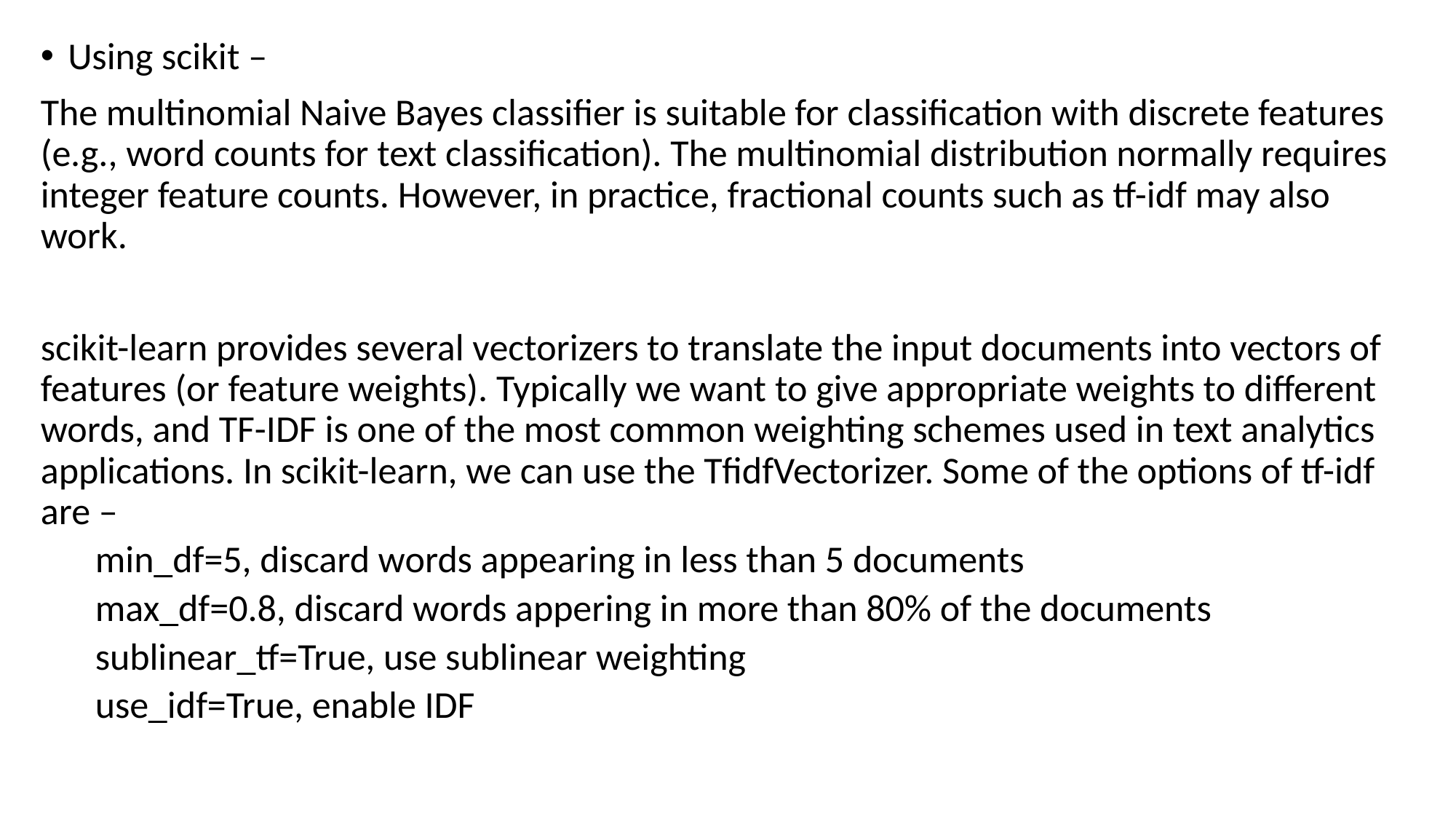

Using scikit –
The multinomial Naive Bayes classifier is suitable for classification with discrete features (e.g., word counts for text classification). The multinomial distribution normally requires integer feature counts. However, in practice, fractional counts such as tf-idf may also work.

scikit-learn provides several vectorizers to translate the input documents into vectors of features (or feature weights). Typically we want to give appropriate weights to different words, and TF-IDF is one of the most common weighting schemes used in text analytics applications. In scikit-learn, we can use the TfidfVectorizer. Some of the options of tf-idf are –
min_df=5, discard words appearing in less than 5 documents
max_df=0.8, discard words appering in more than 80% of the documents
sublinear_tf=True, use sublinear weighting
use_idf=True, enable IDF